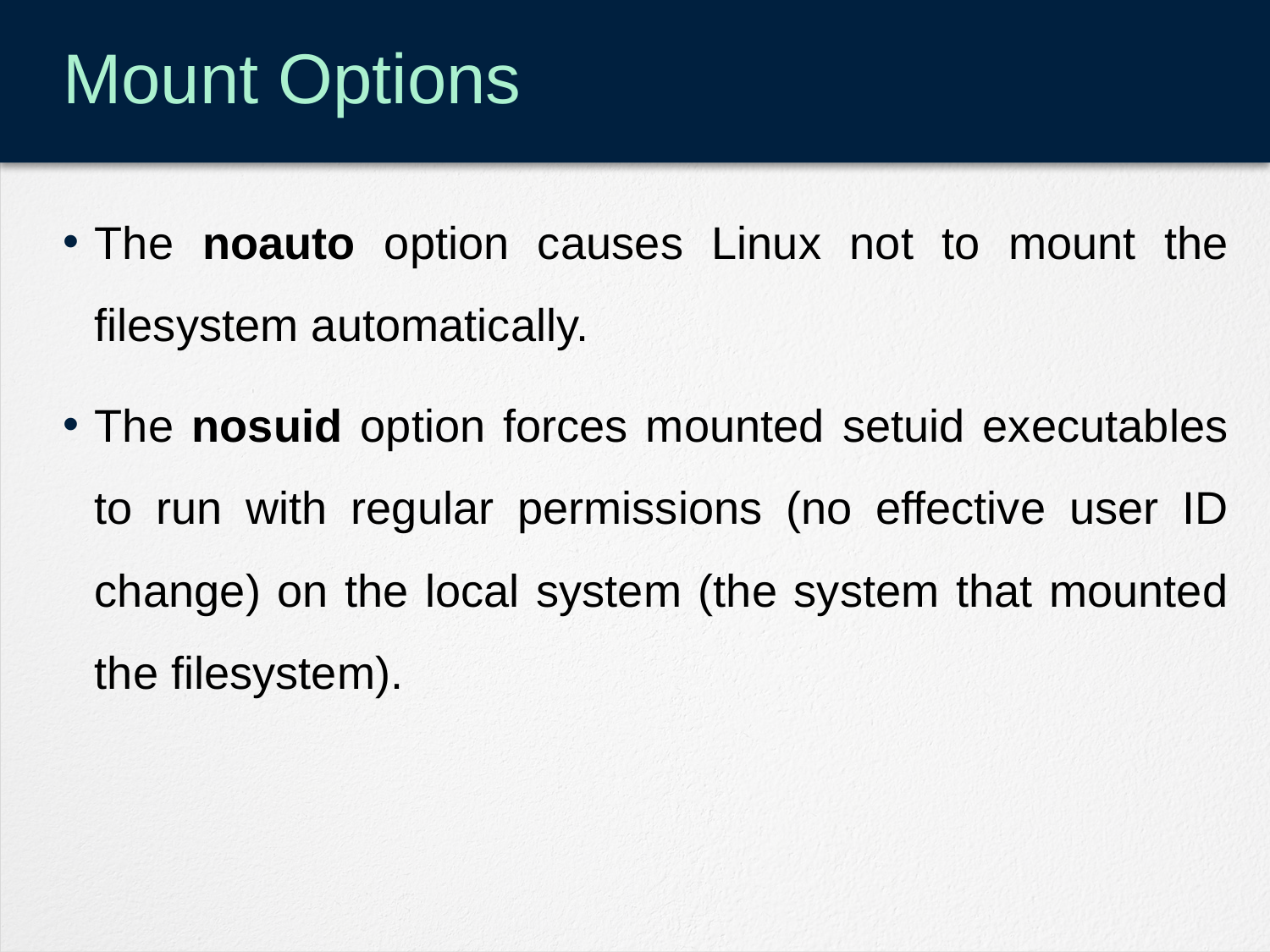

# Mount Options
The noauto option causes Linux not to mount the filesystem automatically.
The nosuid option forces mounted setuid executables to run with regular permissions (no effective user ID change) on the local system (the system that mounted the filesystem).